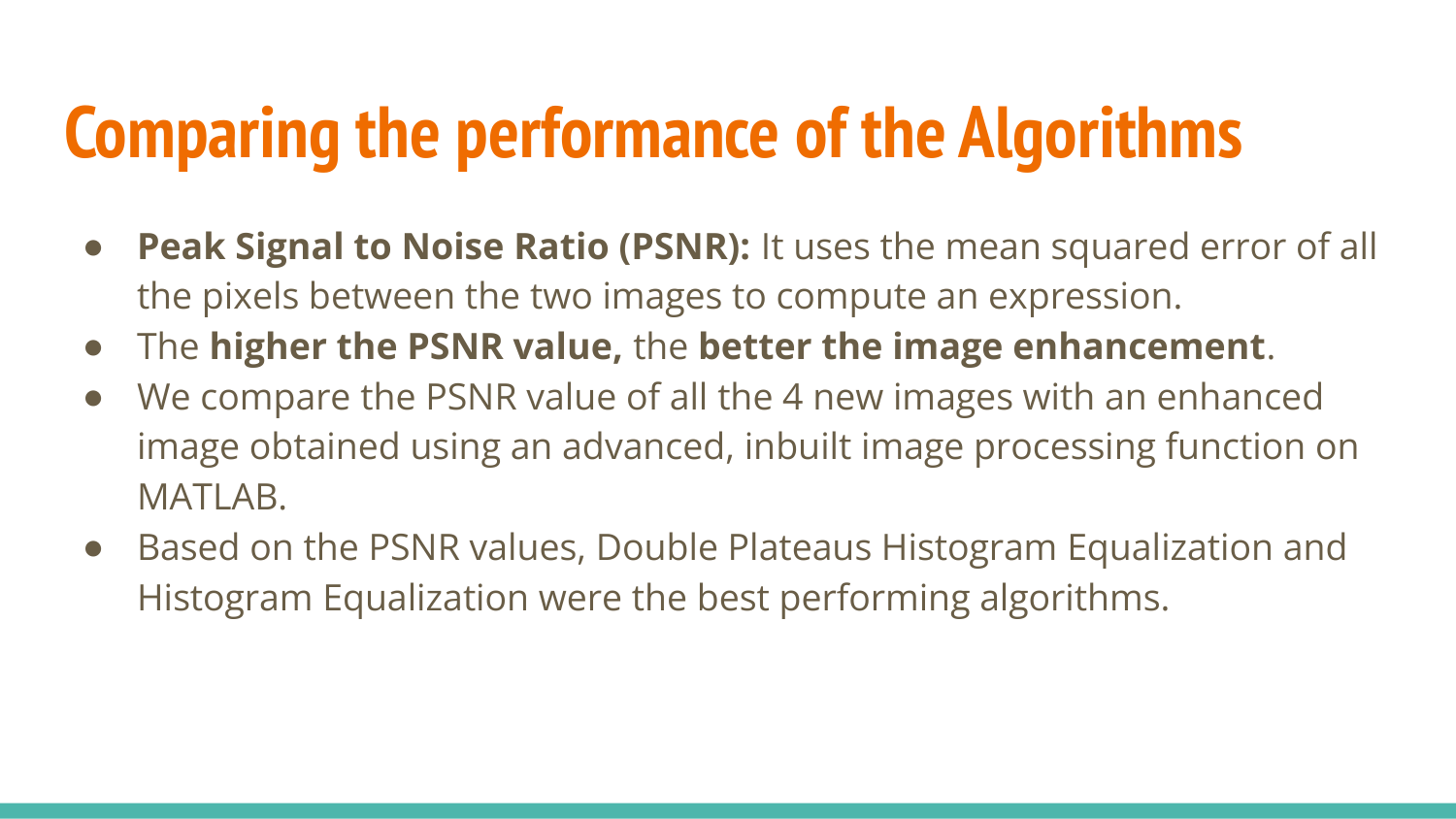

# Comparing the performance of the Algorithms
Peak Signal to Noise Ratio (PSNR): It uses the mean squared error of all the pixels between the two images to compute an expression.
The higher the PSNR value, the better the image enhancement.
We compare the PSNR value of all the 4 new images with an enhanced image obtained using an advanced, inbuilt image processing function on MATLAB.
Based on the PSNR values, Double Plateaus Histogram Equalization and Histogram Equalization were the best performing algorithms.